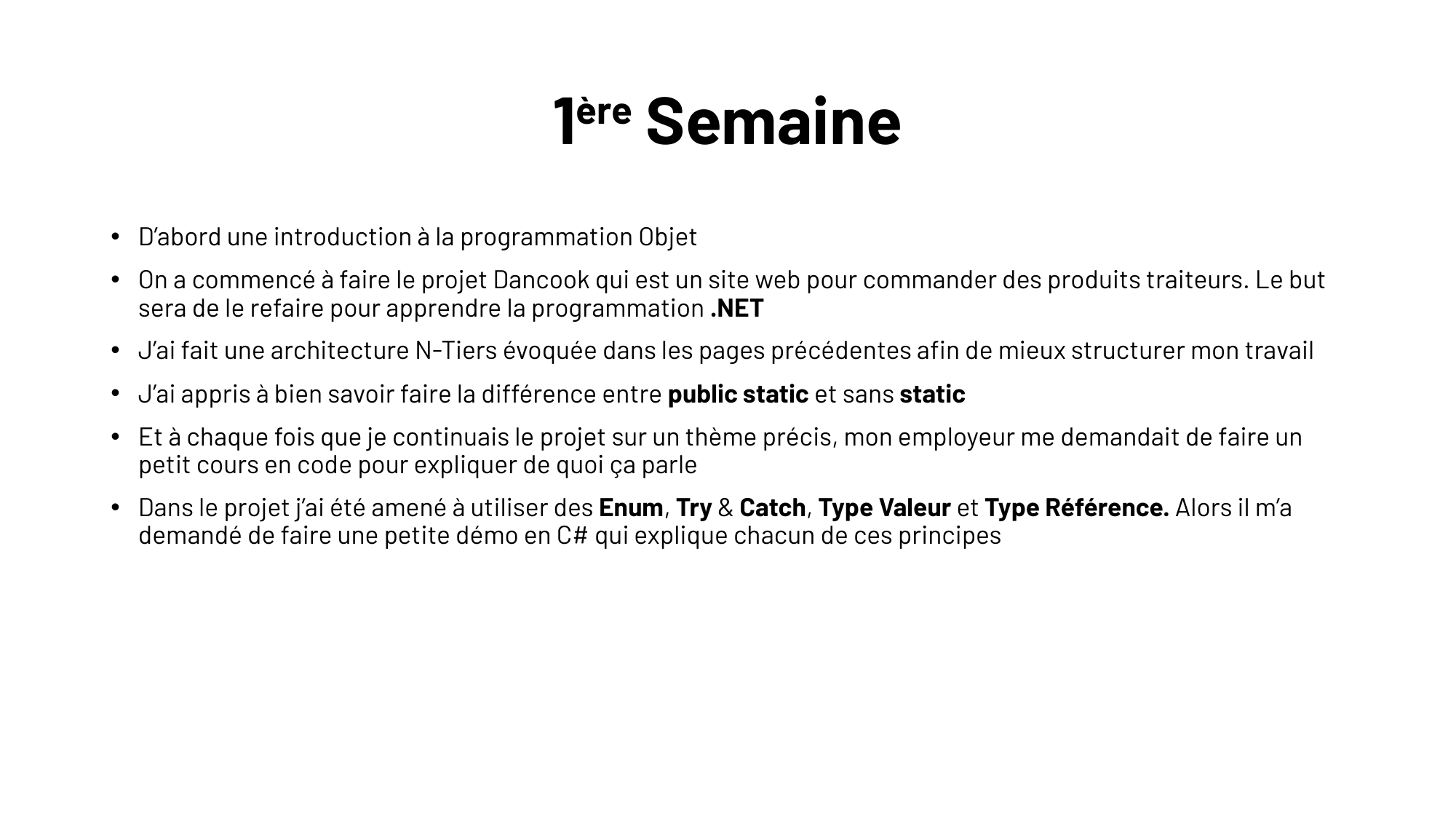

# 1ère Semaine
D’abord une introduction à la programmation Objet
On a commencé à faire le projet Dancook qui est un site web pour commander des produits traiteurs. Le but sera de le refaire pour apprendre la programmation .NET
J’ai fait une architecture N-Tiers évoquée dans les pages précédentes afin de mieux structurer mon travail
J’ai appris à bien savoir faire la différence entre public static et sans static
Et à chaque fois que je continuais le projet sur un thème précis, mon employeur me demandait de faire un petit cours en code pour expliquer de quoi ça parle
Dans le projet j’ai été amené à utiliser des Enum, Try & Catch, Type Valeur et Type Référence. Alors il m’a demandé de faire une petite démo en C# qui explique chacun de ces principes